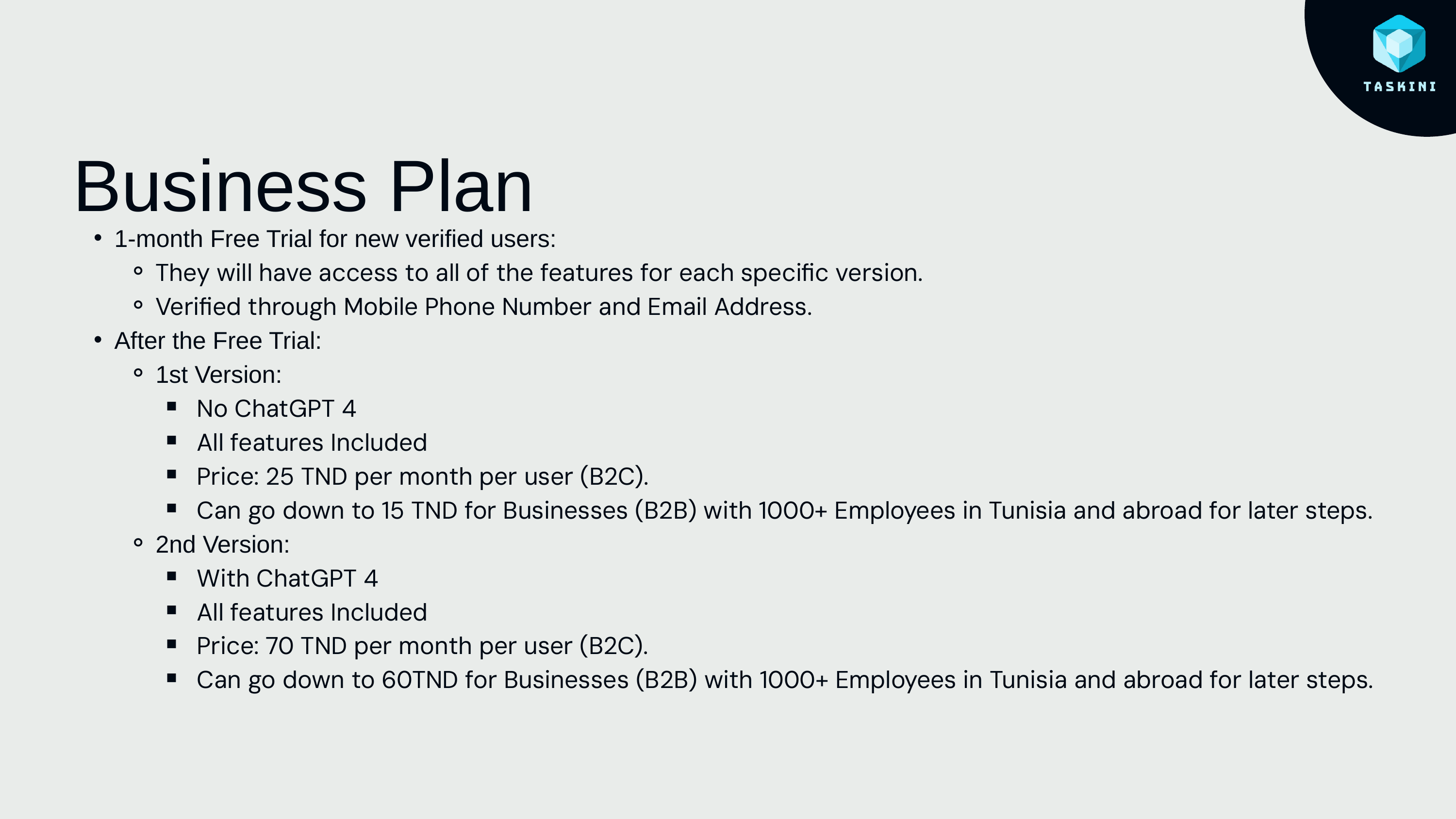

Business Plan
1-month Free Trial for new verified users:
They will have access to all of the features for each specific version.
Verified through Mobile Phone Number and Email Address.
After the Free Trial:
1st Version:
No ChatGPT 4
All features Included
Price: 25 TND per month per user (B2C).
Can go down to 15 TND for Businesses (B2B) with 1000+ Employees in Tunisia and abroad for later steps.
2nd Version:
With ChatGPT 4
All features Included
Price: 70 TND per month per user (B2C).
Can go down to 60TND for Businesses (B2B) with 1000+ Employees in Tunisia and abroad for later steps.